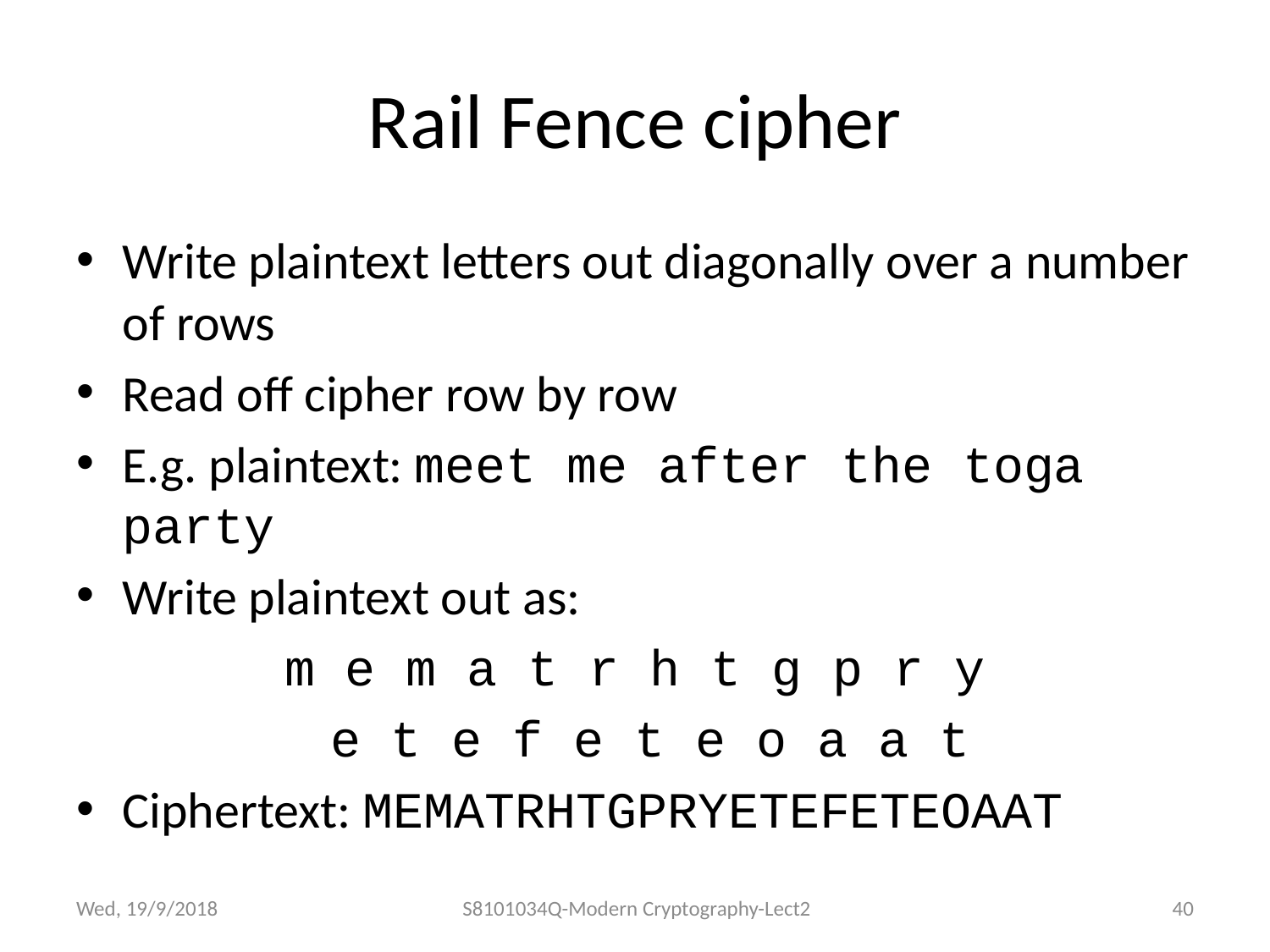

# Rail Fence cipher
Write plaintext letters out diagonally over a number of rows
Read off cipher row by row
E.g. plaintext: meet me after the toga party
Write plaintext out as:
m e m a t r h t g p r y
 e t e f e t e o a a t
Ciphertext: MEMATRHTGPRYETEFETEOAAT

Wed, 19/9/2018
S8101034Q-Modern Cryptography-Lect2
40